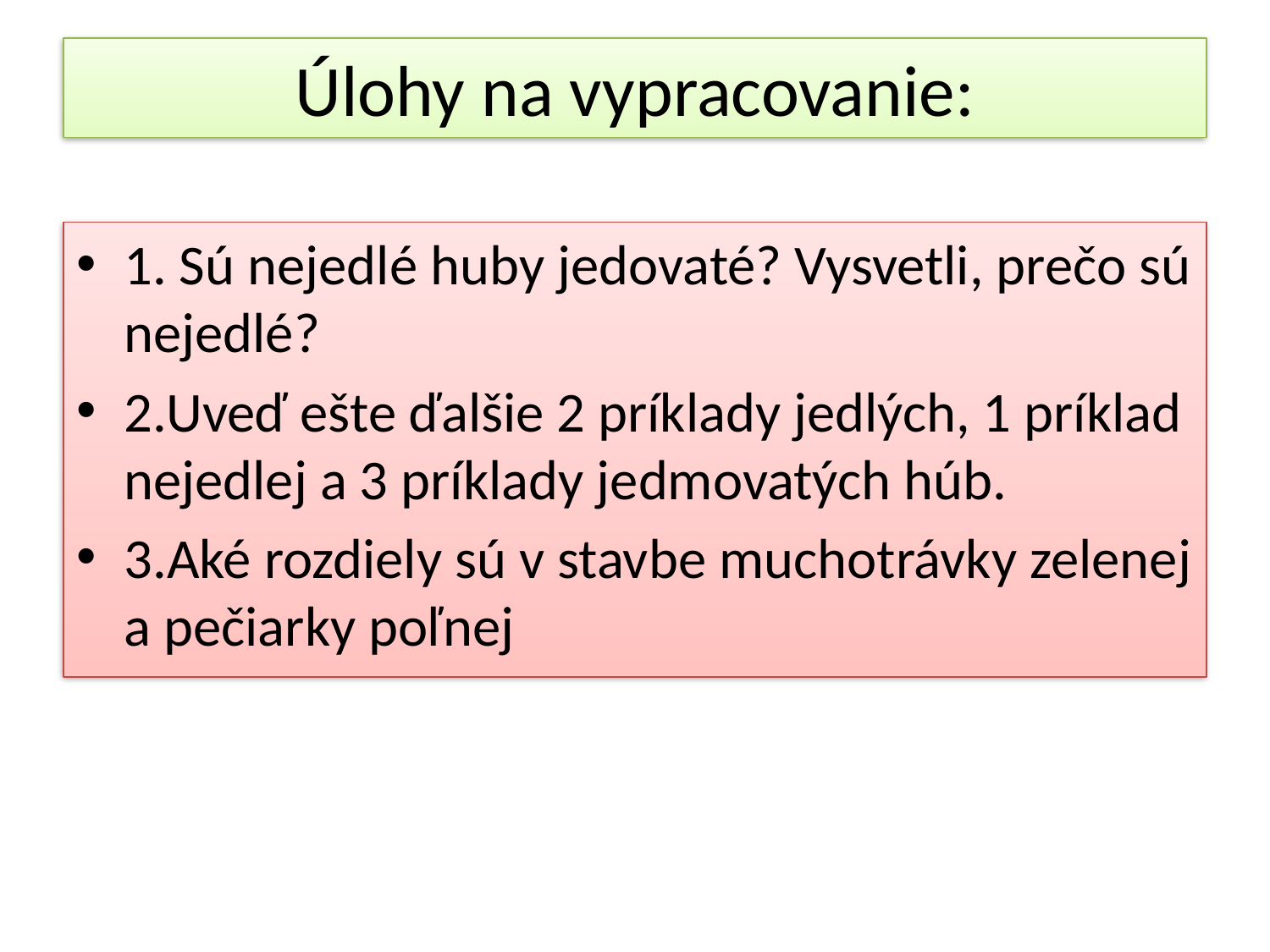

# Úlohy na vypracovanie:
1. Sú nejedlé huby jedovaté? Vysvetli, prečo sú nejedlé?
2.Uveď ešte ďalšie 2 príklady jedlých, 1 príklad nejedlej a 3 príklady jedmovatých húb.
3.Aké rozdiely sú v stavbe muchotrávky zelenej a pečiarky poľnej